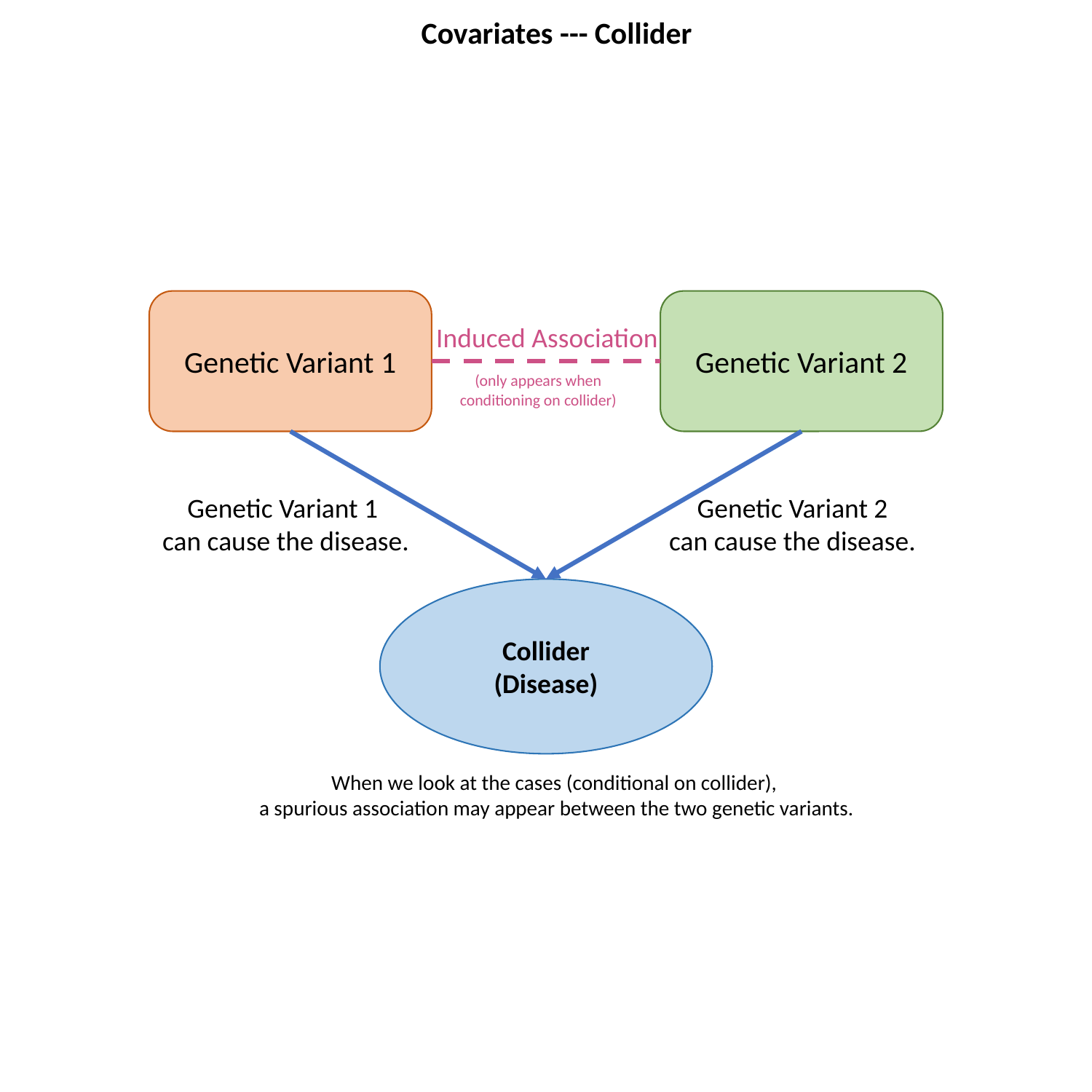

Covariates --- Collider
Genetic Variant 1
Genetic Variant 2
Induced Association
(only appears when conditioning on collider)
Genetic Variant 1
can cause the disease.
Genetic Variant 2
can cause the disease.
Collider
(Disease)
When we look at the cases (conditional on collider),
a spurious association may appear between the two genetic variants.